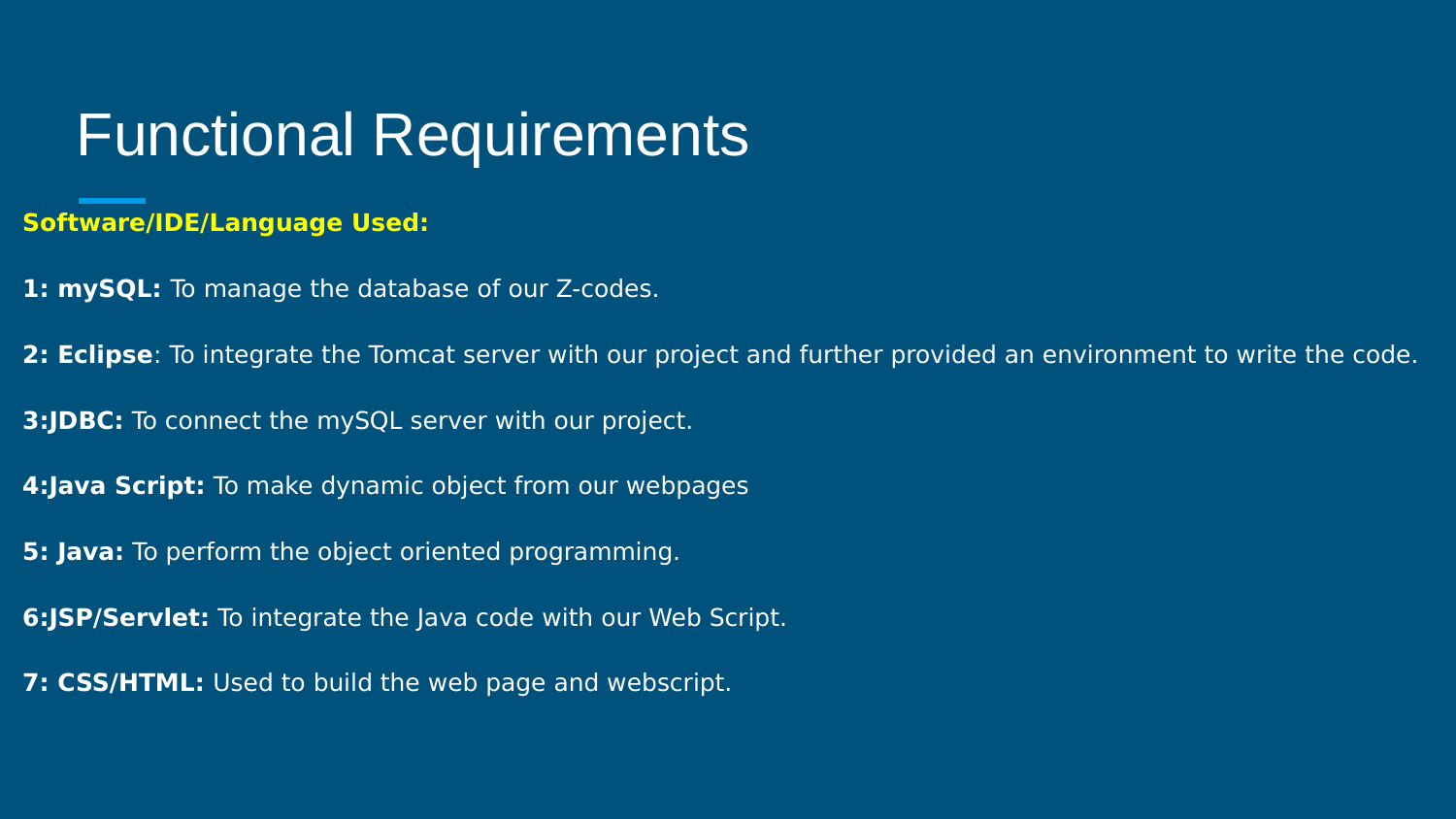

# Functional Requirements
Software/IDE/Language Used:
1: mySQL: To manage the database of our Z-codes.
2: Eclipse: To integrate the Tomcat server with our project and further provided an environment to write the code.
3:JDBC: To connect the mySQL server with our project.
4:Java Script: To make dynamic object from our webpages
5: Java: To perform the object oriented programming.
6:JSP/Servlet: To integrate the Java code with our Web Script.
7: CSS/HTML: Used to build the web page and webscript.